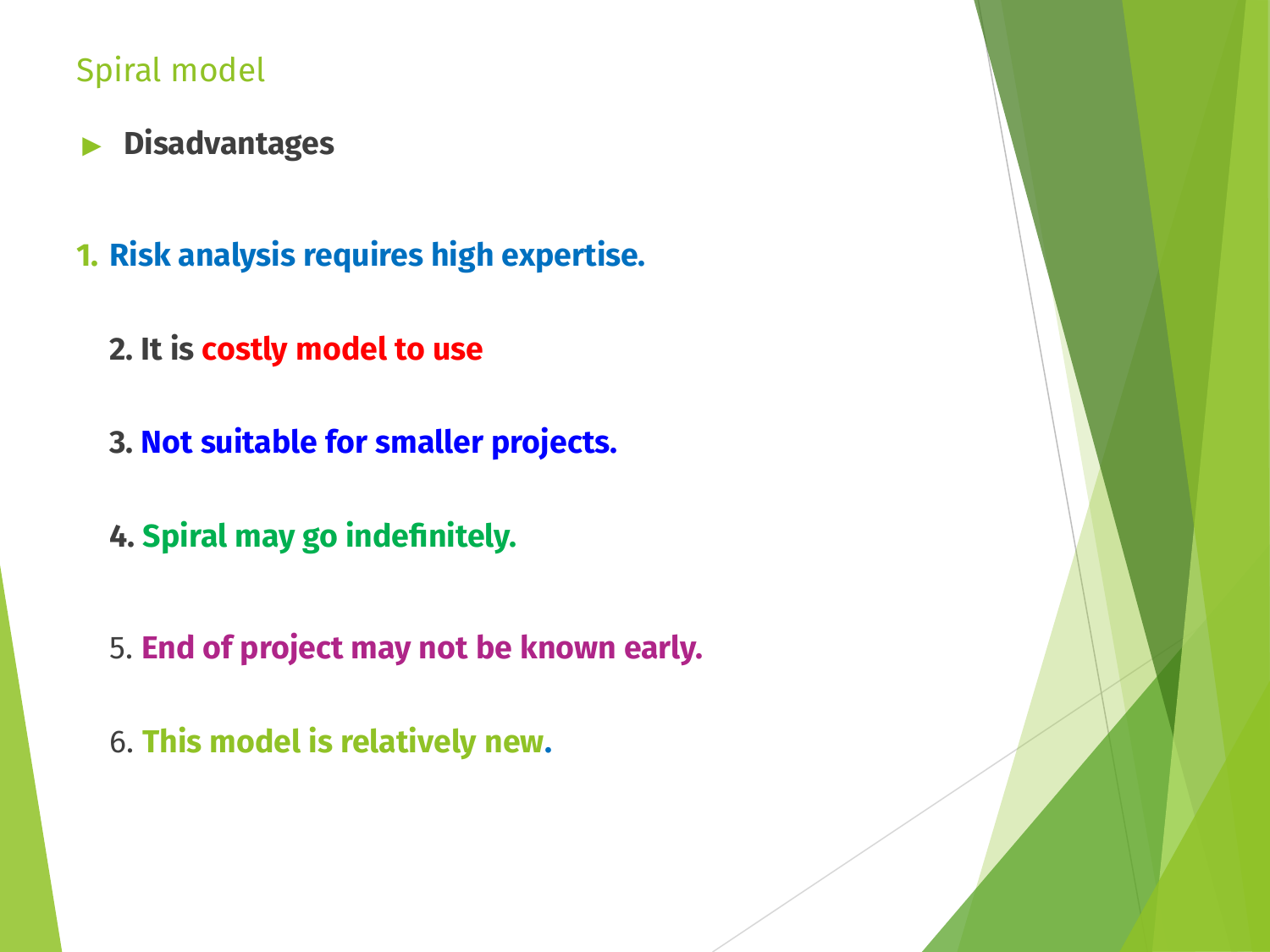

# Spiral model
Disadvantages

Risk analysis requires high expertise.
2. It is costly model to use
3. Not suitable for smaller projects.
4. Spiral may go indefinitely.

	5. End of project may not be known early.
6. This model is relatively new.